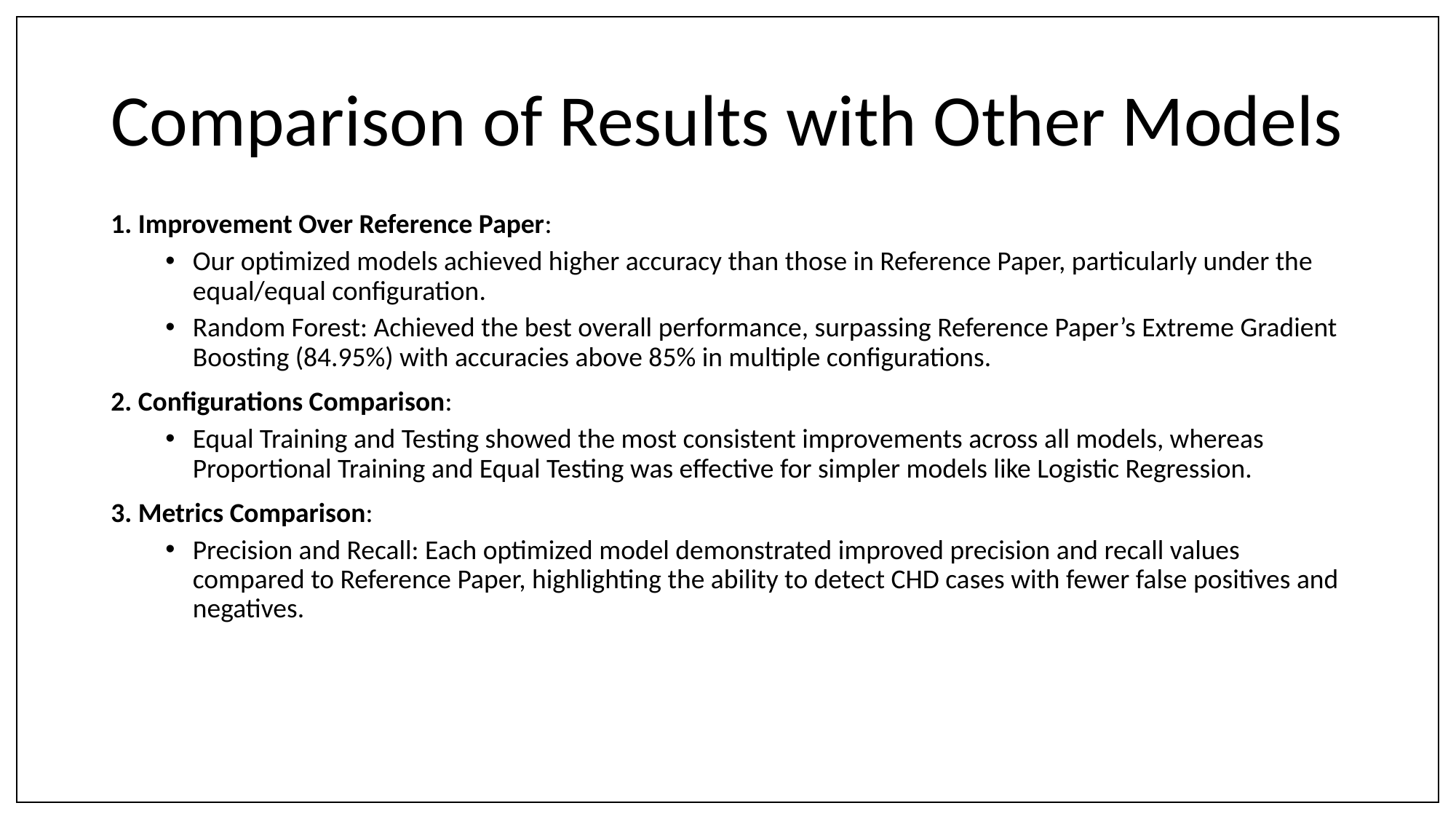

# Comparison of Results with Other Models
Improvement Over Reference Paper:
Our optimized models achieved higher accuracy than those in Reference Paper, particularly under the equal/equal configuration.
Random Forest: Achieved the best overall performance, surpassing Reference Paper’s Extreme Gradient Boosting (84.95%) with accuracies above 85% in multiple configurations.
Configurations Comparison:
Equal Training and Testing showed the most consistent improvements across all models, whereas Proportional Training and Equal Testing was effective for simpler models like Logistic Regression.
Metrics Comparison:
Precision and Recall: Each optimized model demonstrated improved precision and recall values compared to Reference Paper, highlighting the ability to detect CHD cases with fewer false positives and negatives.